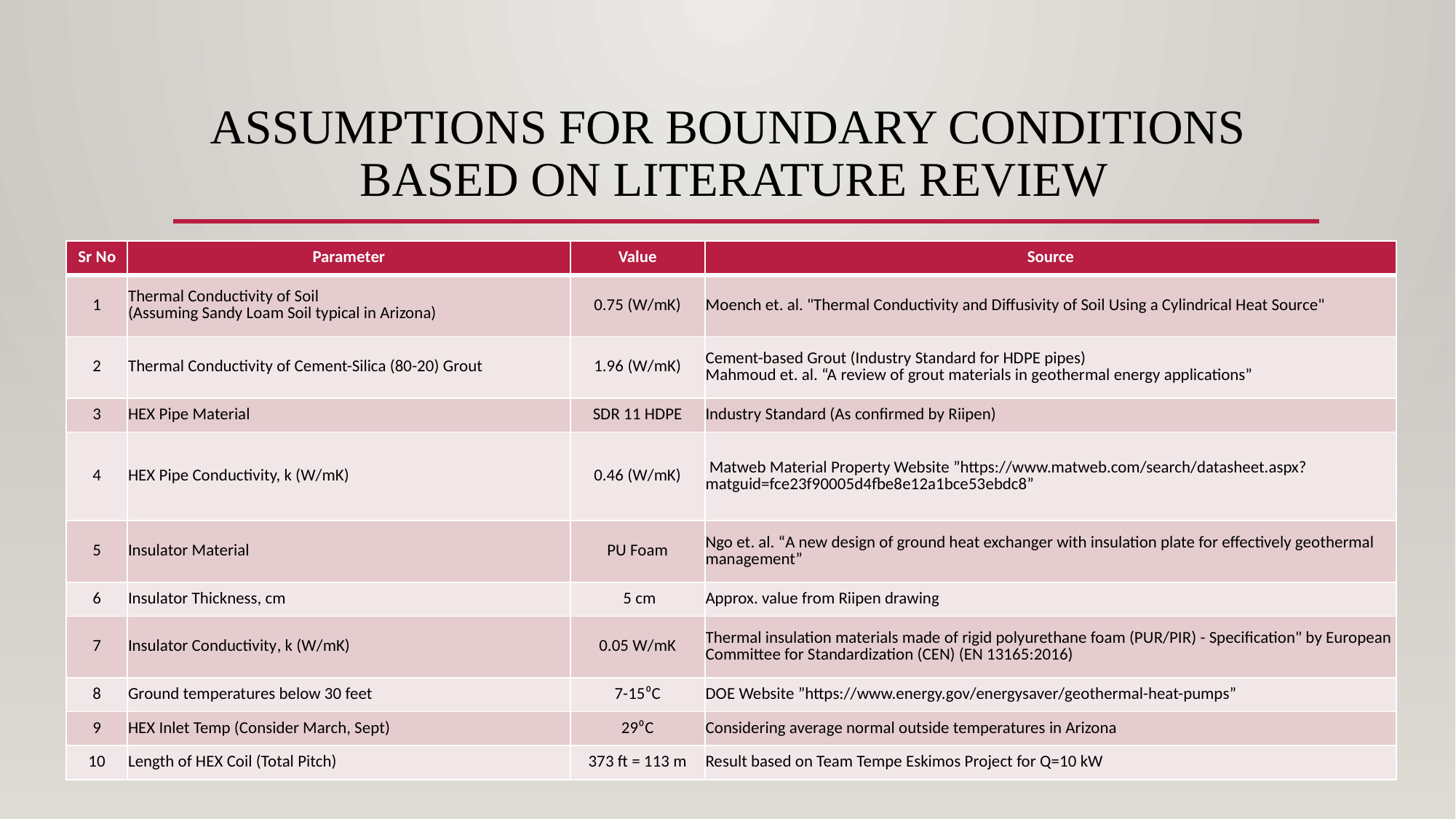

# Assumptions for boundary conditions based on literature review
| Sr No | Parameter | Value | Source |
| --- | --- | --- | --- |
| 1 | Thermal Conductivity of Soil (Assuming Sandy Loam Soil typical in Arizona) | 0.75 (W/mK) | Moench et. al. "Thermal Conductivity and Diffusivity of Soil Using a Cylindrical Heat Source" |
| 2 | Thermal Conductivity of Cement-Silica (80-20) Grout | 1.96 (W/mK) | Cement-based Grout (Industry Standard for HDPE pipes) Mahmoud et. al. “A review of grout materials in geothermal energy applications” |
| 3 | HEX Pipe Material | SDR 11 HDPE | Industry Standard (As confirmed by Riipen) |
| 4 | HEX Pipe Conductivity, k (W/mK) | 0.46 (W/mK) | Matweb Material Property Website ”https://www.matweb.com/search/datasheet.aspx?matguid=fce23f90005d4fbe8e12a1bce53ebdc8” |
| 5 | Insulator Material | PU Foam | Ngo et. al. “A new design of ground heat exchanger with insulation plate for effectively geothermal management” |
| 6 | Insulator Thickness, cm | 5 cm | Approx. value from Riipen drawing |
| 7 | Insulator Conductivity, k (W/mK) | 0.05 W/mK | Thermal insulation materials made of rigid polyurethane foam (PUR/PIR) - Specification" by European Committee for Standardization (CEN) (EN 13165:2016) |
| 8 | Ground temperatures below 30 feet | 7-15⁰C | DOE Website ”https://www.energy.gov/energysaver/geothermal-heat-pumps” |
| 9 | HEX Inlet Temp (Consider March, Sept) | 29⁰C | Considering average normal outside temperatures in Arizona |
| 10 | Length of HEX Coil (Total Pitch) | 373 ft = 113 m | Result based on Team Tempe Eskimos Project for Q=10 kW |